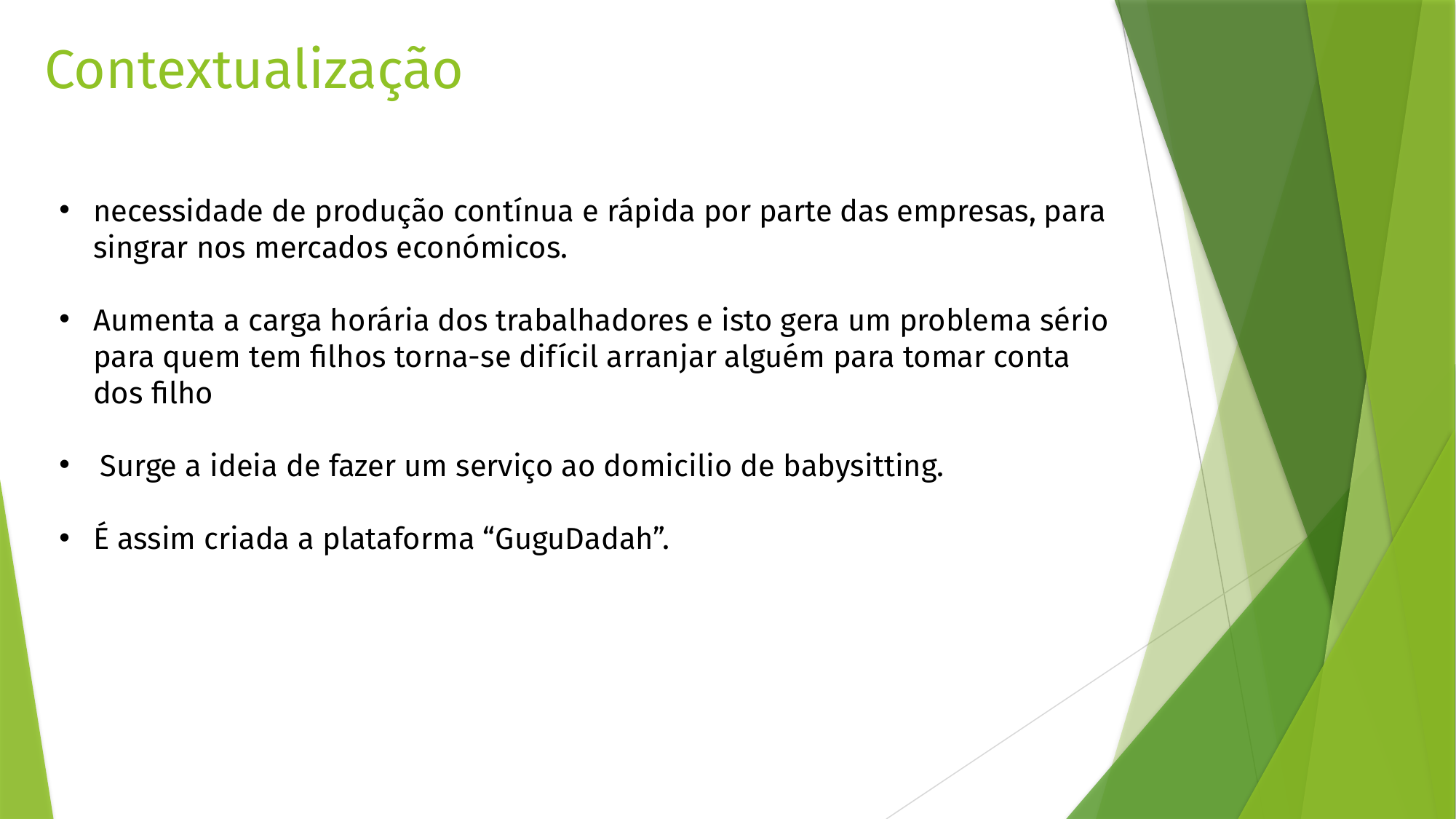

Contextualização
necessidade de produção contínua e rápida por parte das empresas, para singrar nos mercados económicos.

Aumenta a carga horária dos trabalhadores e isto gera um problema sério para quem tem filhos torna-se difícil arranjar alguém para tomar conta dos filho

Surge a ideia de fazer um serviço ao domicilio de babysitting.

É assim criada a plataforma “GuguDadah”.